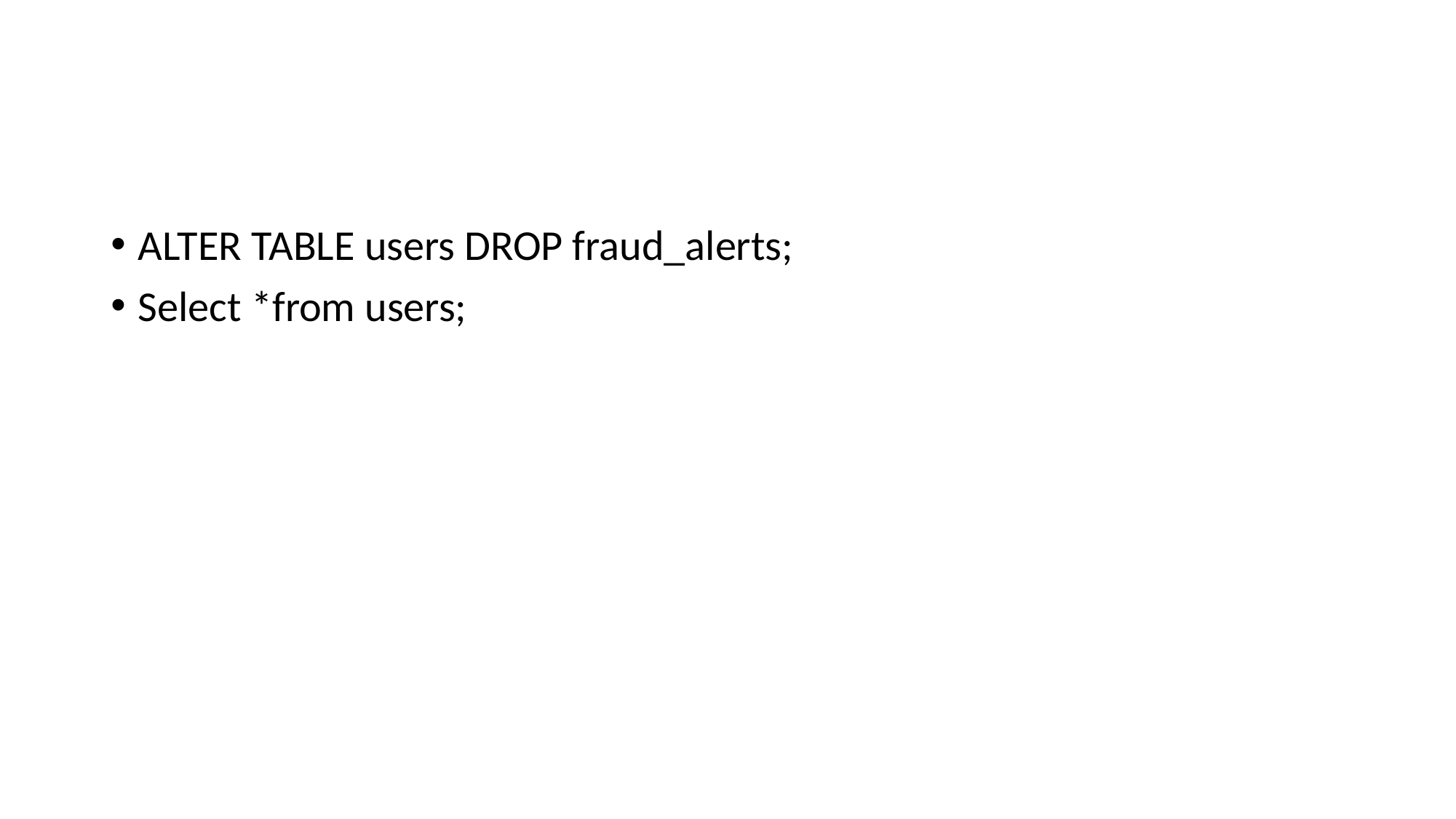

#
ALTER TABLE users DROP fraud_alerts;
Select *from users;